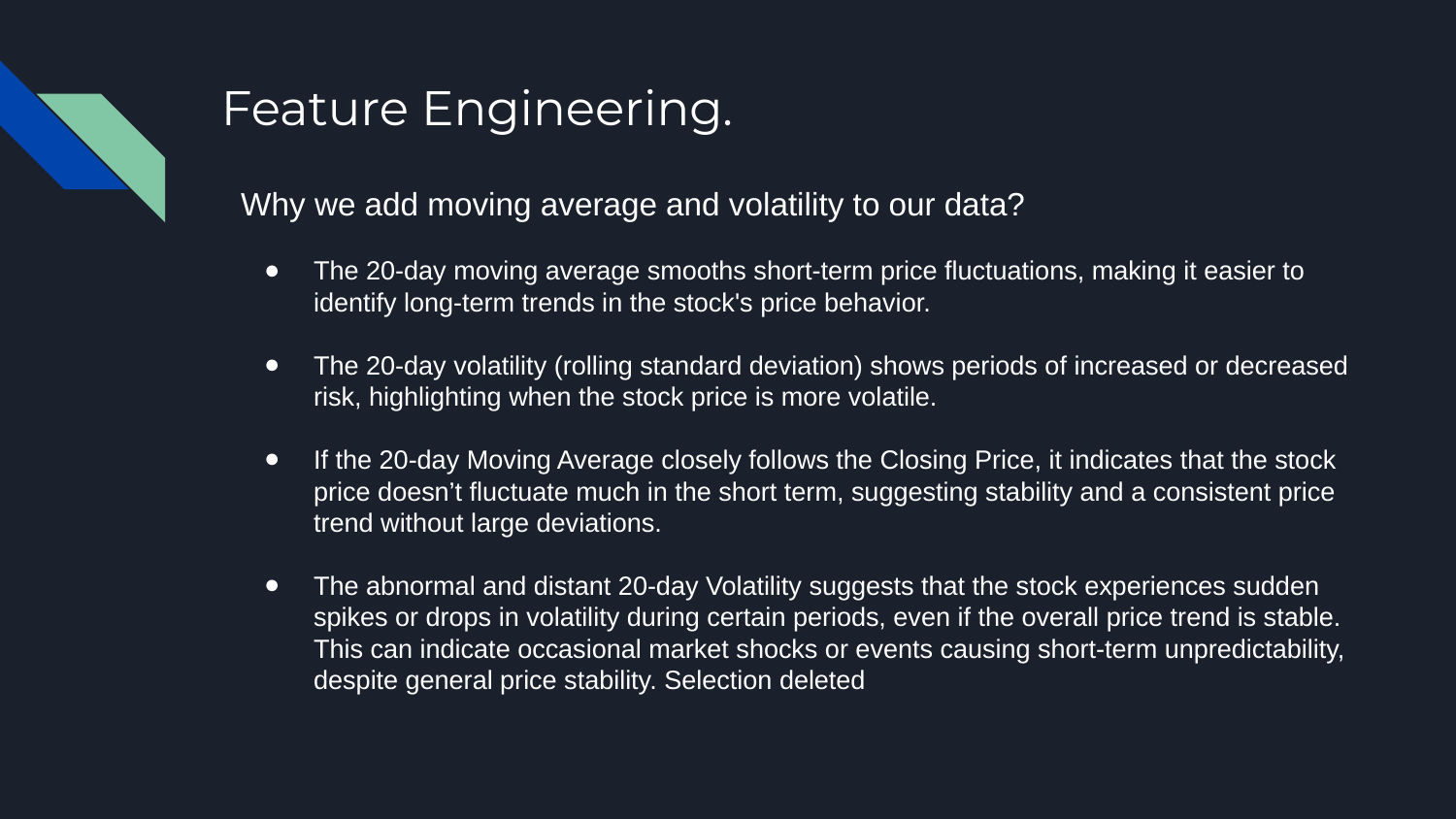

# Feature Engineering.
Why we add moving average and volatility to our data?

The 20-day moving average smooths short-term price fluctuations, making it easier to identify long-term trends in the stock's price behavior.

The 20-day volatility (rolling standard deviation) shows periods of increased or decreased risk, highlighting when the stock price is more volatile.

If the 20-day Moving Average closely follows the Closing Price, it indicates that the stock price doesn’t fluctuate much in the short term, suggesting stability and a consistent price trend without large deviations.

The abnormal and distant 20-day Volatility suggests that the stock experiences sudden spikes or drops in volatility during certain periods, even if the overall price trend is stable. This can indicate occasional market shocks or events causing short-term unpredictability, despite general price stability. Selection deleted